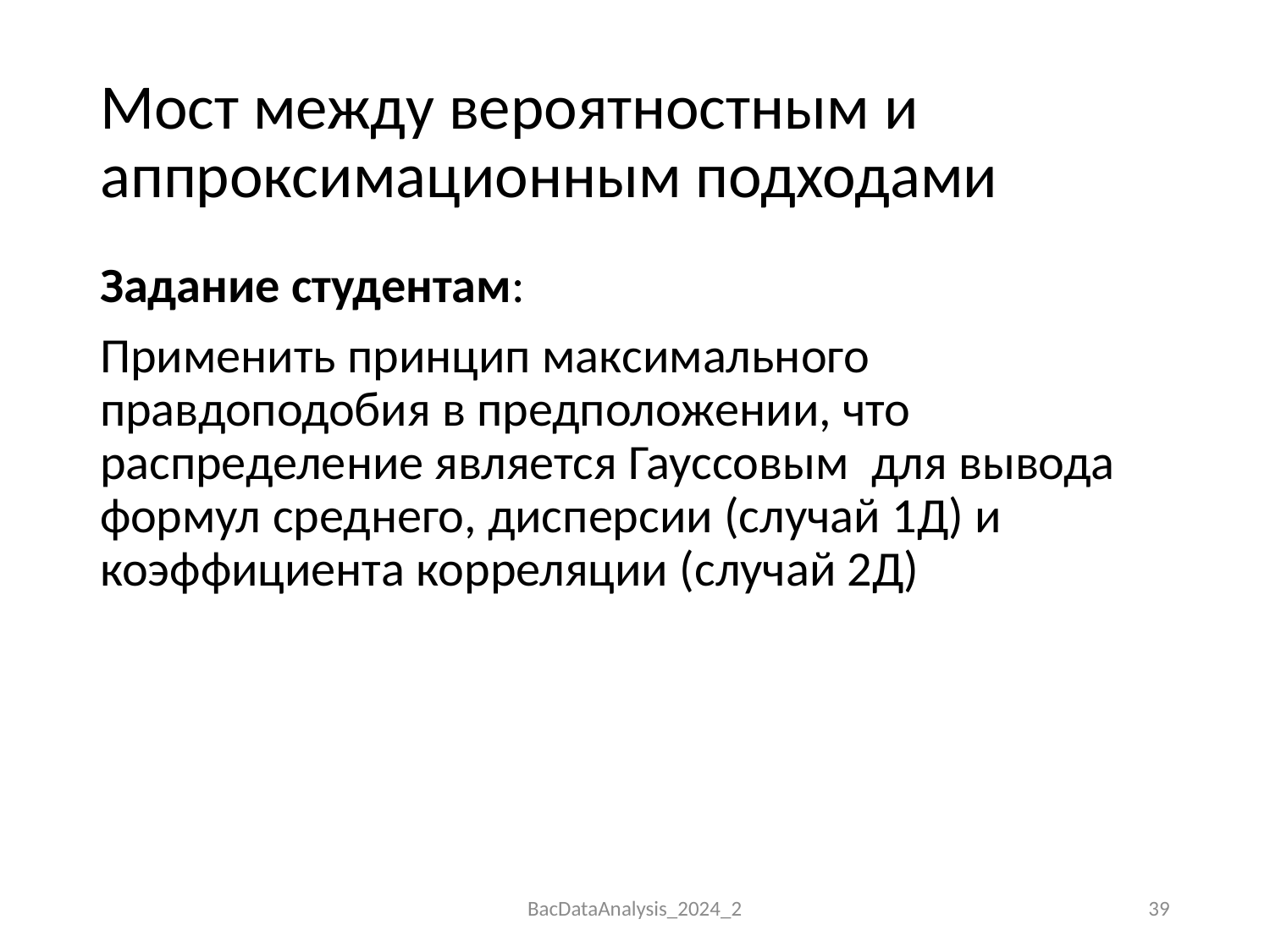

# Мост между вероятностным и аппроксимационным подходами
Задание студентам:
Применить принцип максимального правдоподобия в предположении, что распределение является Гауссовым  для вывода формул среднего, дисперсии (случай 1Д) и коэффициента корреляции (случай 2Д)

BacDataAnalysis_2024_2
39